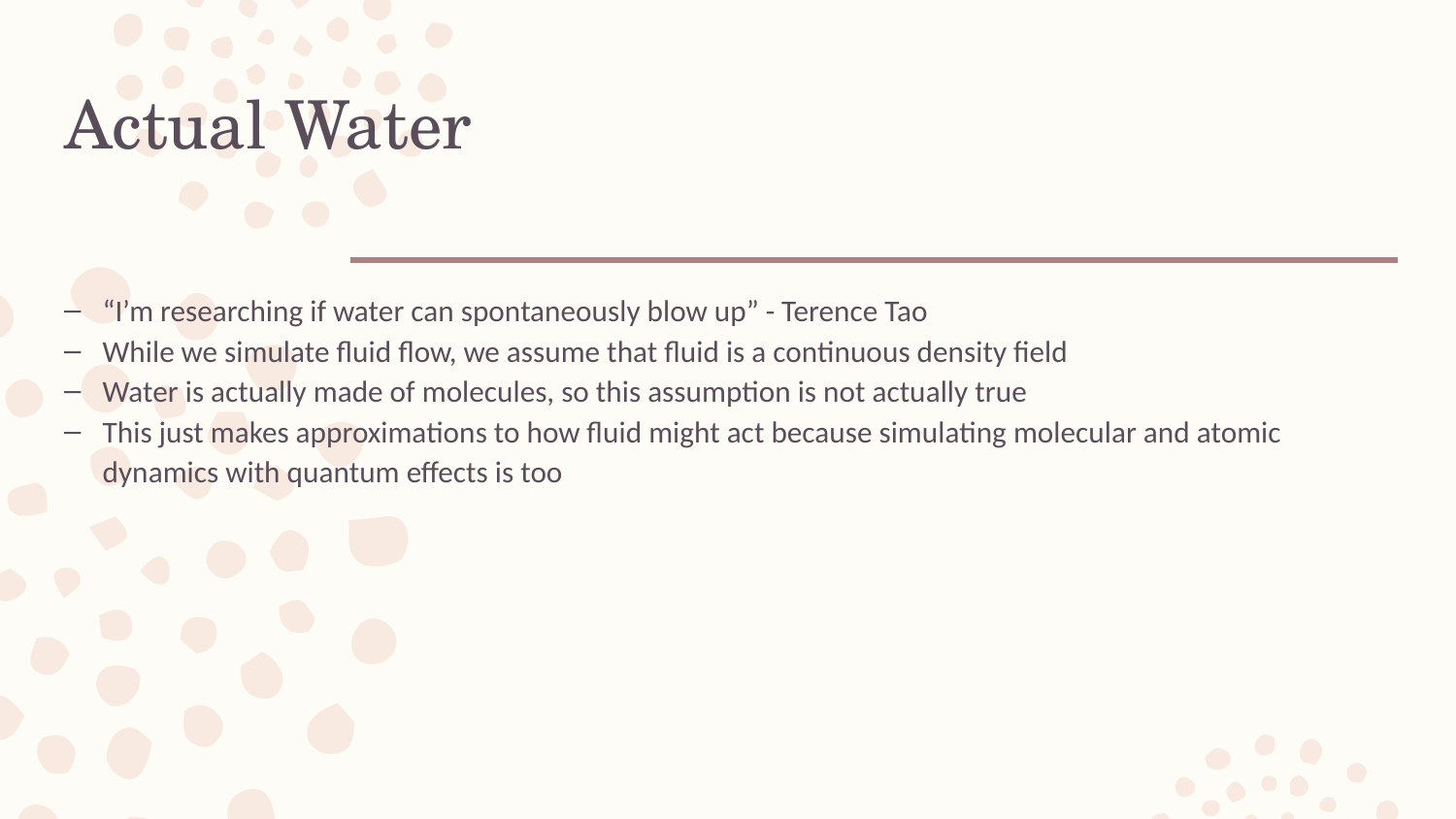

# Actual Water

“I’m researching if water can spontaneously blow up” - Terence Tao
While we simulate fluid flow, we assume that fluid is a continuous density field
Water is actually made of molecules, so this assumption is not actually true
This just makes approximations to how fluid might act because simulating molecular and atomic dynamics with quantum effects is too